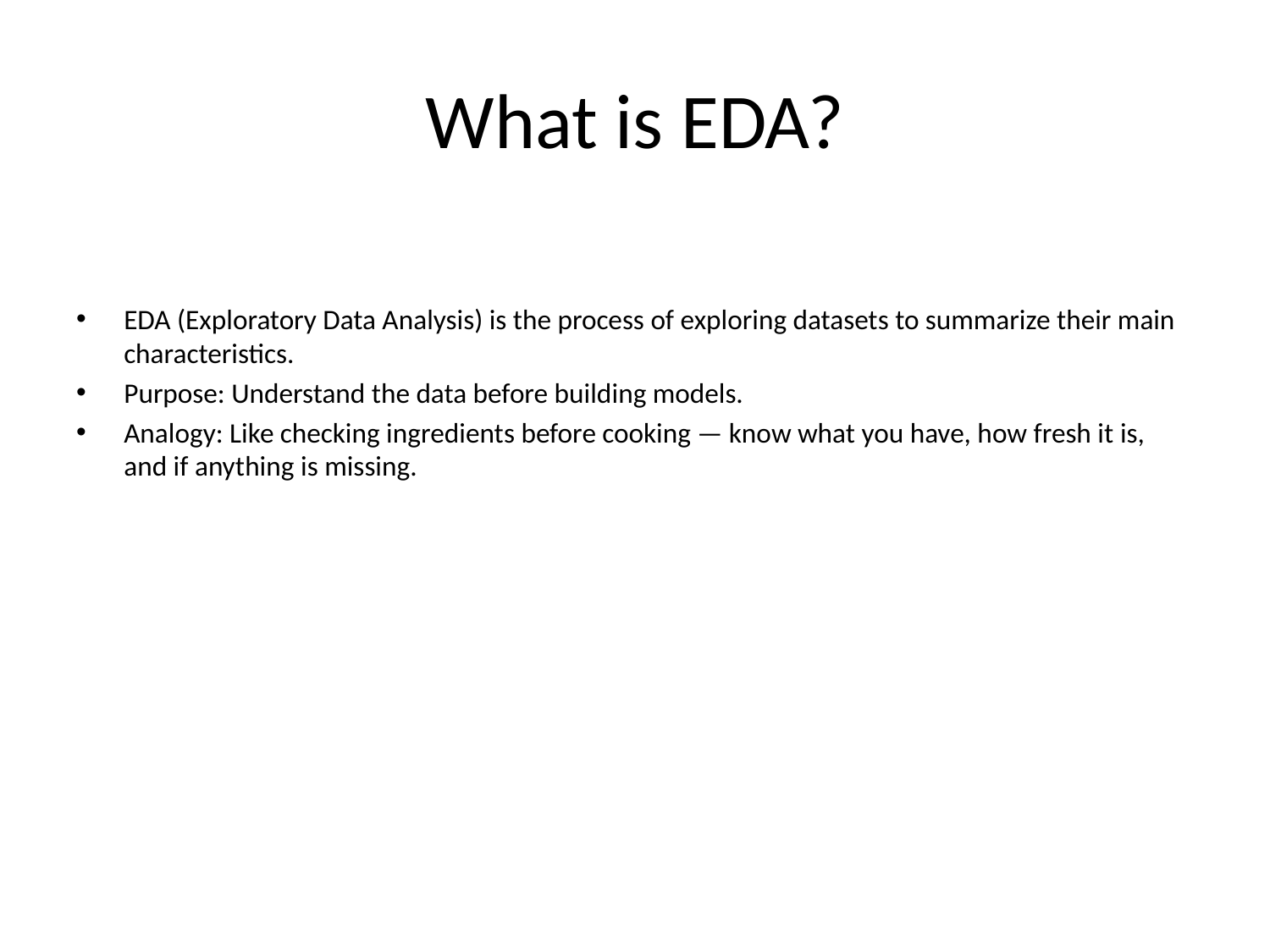

# What is EDA?

EDA (Exploratory Data Analysis) is the process of exploring datasets to summarize their main characteristics.
Purpose: Understand the data before building models.
Analogy: Like checking ingredients before cooking — know what you have, how fresh it is, and if anything is missing.